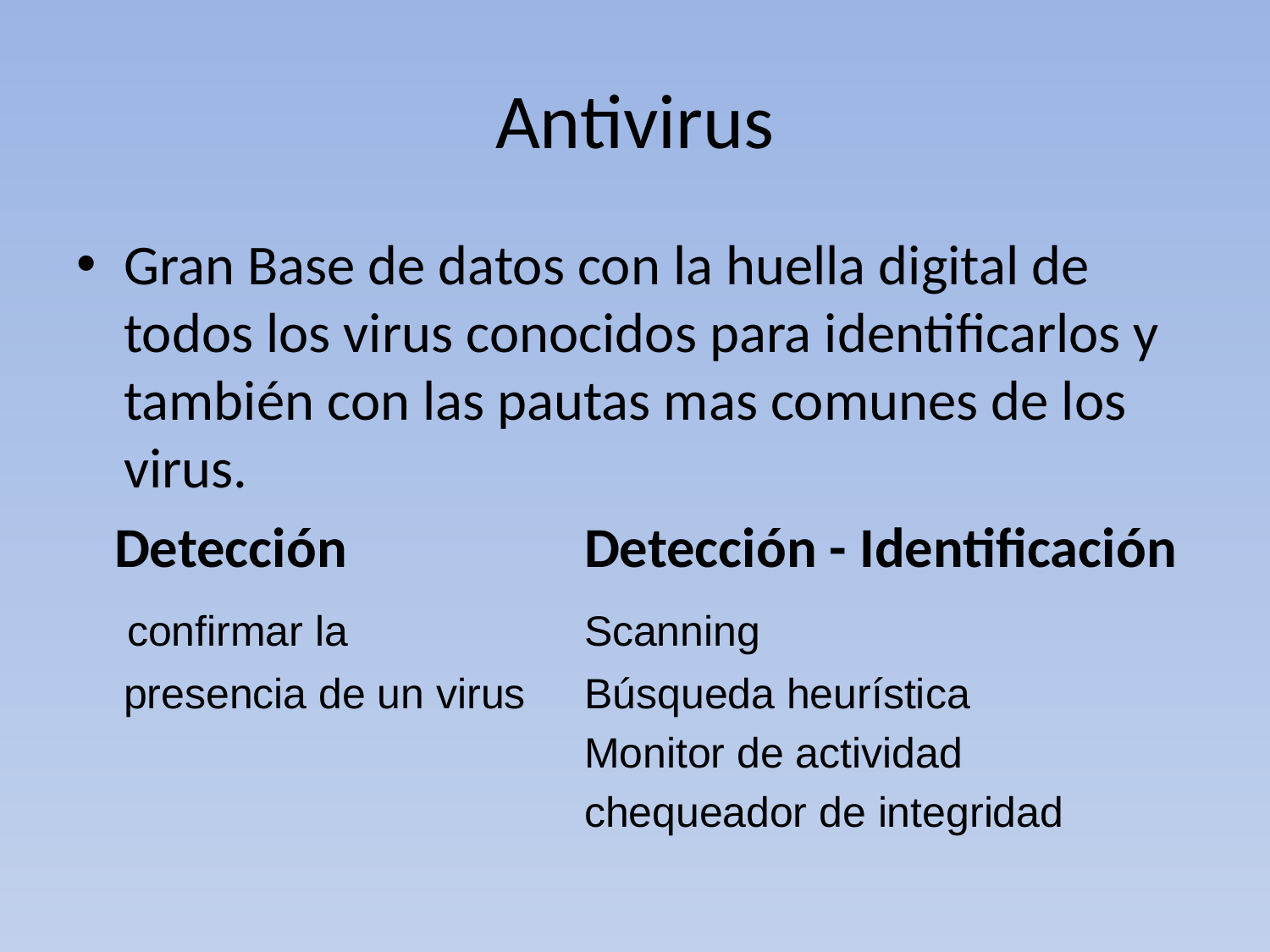

# Antivirus
Gran Base de datos con la huella digital de todos los virus conocidos para identificarlos y también con las pautas mas comunes de los virus.
   Detección		Detección - Identificación
    confirmar la		Scanning
    presencia de un virus     Búsqueda heurística
				Monitor de actividad
				chequeador de integridad